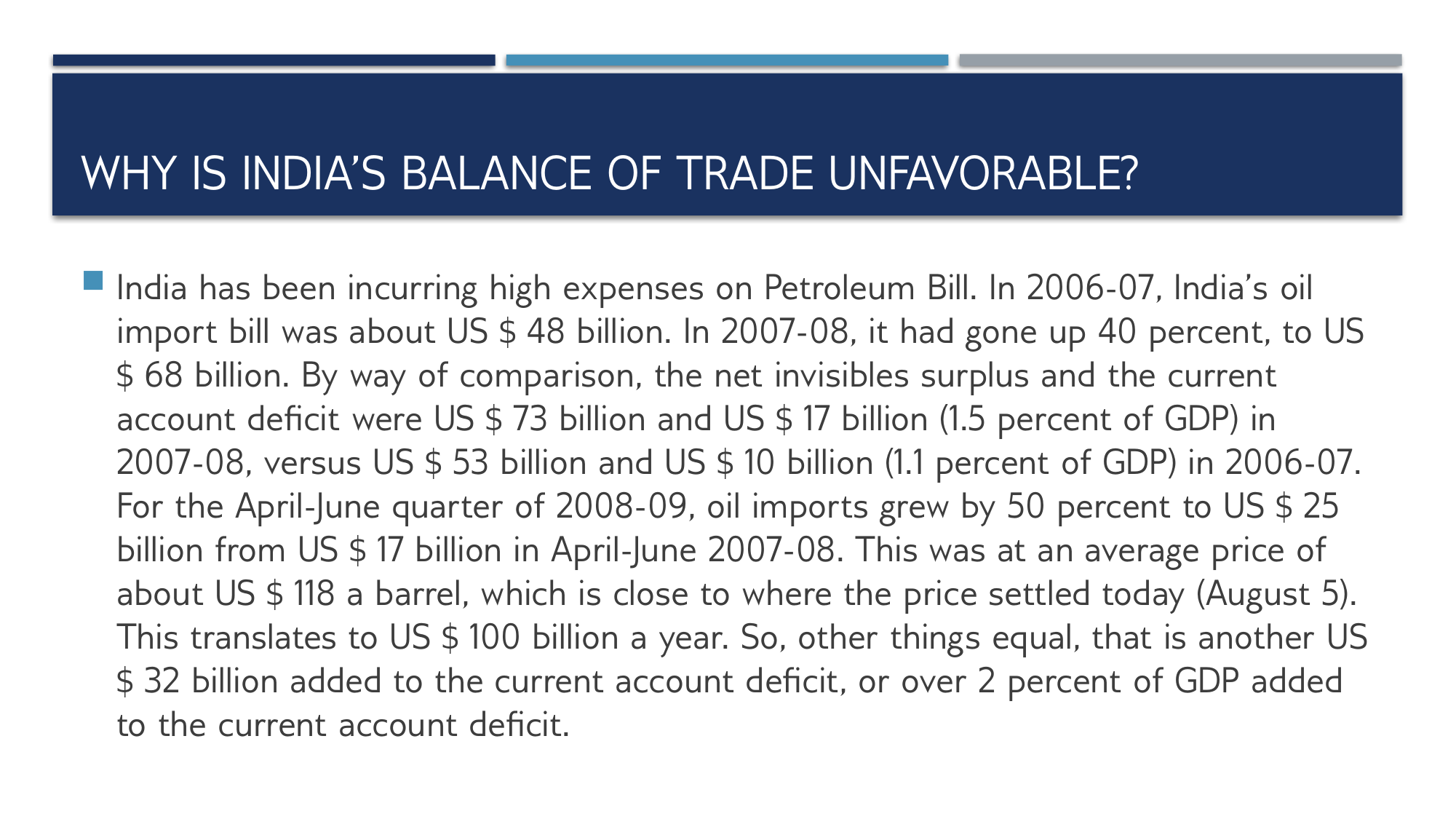

# Why is india’s balance of trade unfavorable?
India has been incurring high expenses on Petroleum Bill. In 2006-07, India’s oil import bill was about US $ 48 billion. In 2007-08, it had gone up 40 percent, to US $ 68 billion. By way of comparison, the net invisibles surplus and the current account deficit were US $ 73 billion and US $ 17 billion (1.5 percent of GDP) in 2007-08, versus US $ 53 billion and US $ 10 billion (1.1 percent of GDP) in 2006-07. For the April-June quarter of 2008-09, oil imports grew by 50 percent to US $ 25 billion from US $ 17 billion in April-June 2007-08. This was at an average price of about US $ 118 a barrel, which is close to where the price settled today (August 5). This translates to US $ 100 billion a year. So, other things equal, that is another US $ 32 billion added to the current account deficit, or over 2 percent of GDP added to the current account deficit.